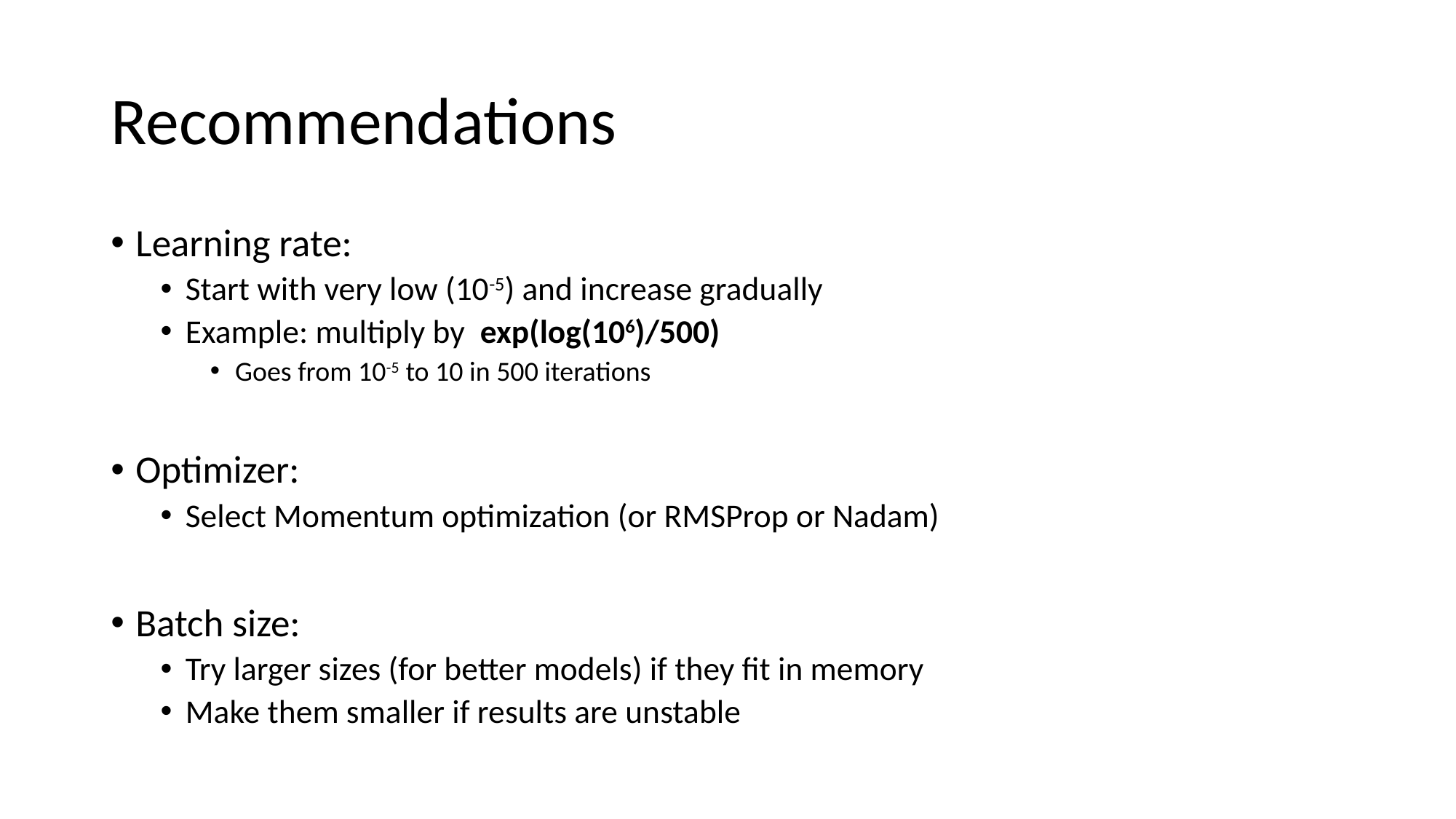

# Recommendations
Learning rate:
Start with very low (10-5) and increase gradually
Example: multiply by  exp(log(106)/500)
Goes from 10-5 to 10 in 500 iterations

Optimizer:
Select Momentum optimization (or RMSProp or Nadam)

Batch size:
Try larger sizes (for better models) if they fit in memory
Make them smaller if results are unstable